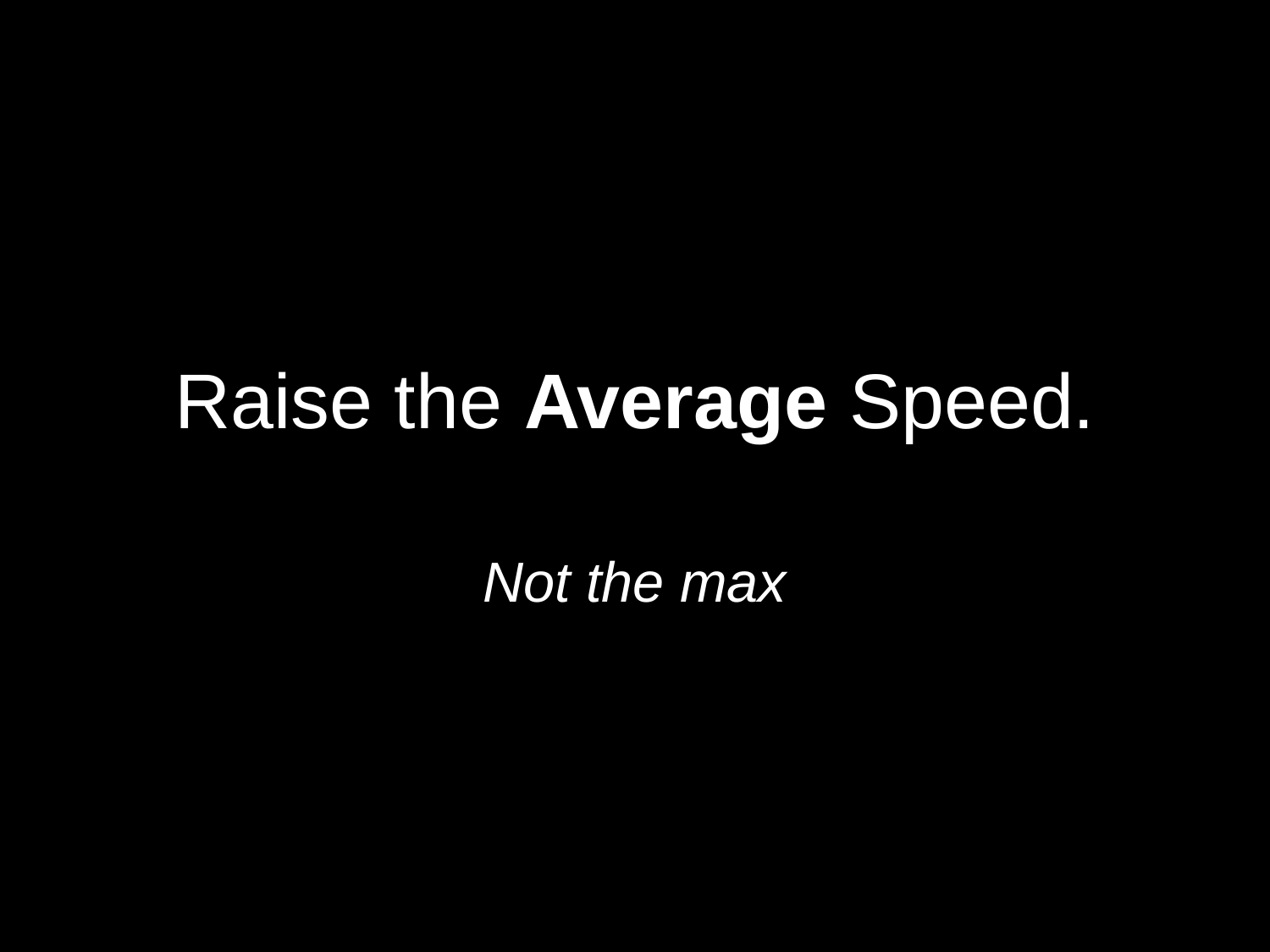

# Raise the Average Speed.
Not the max